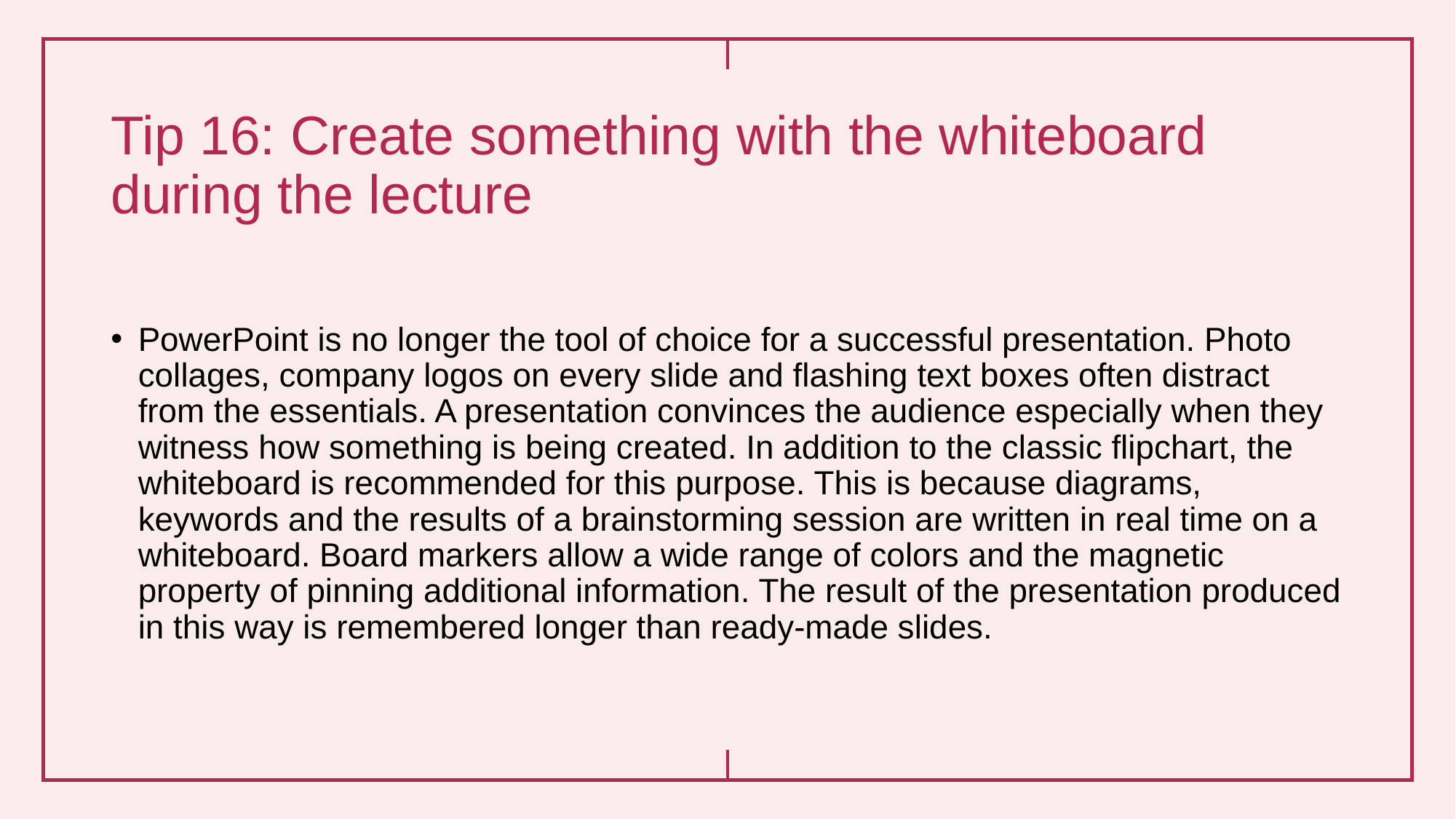

# Tip 16: Create something with the whiteboard during the lecture
PowerPoint is no longer the tool of choice for a successful presentation. Photo collages, company logos on every slide and flashing text boxes often distract from the essentials. A presentation convinces the audience especially when they witness how something is being created. In addition to the classic flipchart, the whiteboard is recommended for this purpose. This is because diagrams, keywords and the results of a brainstorming session are written in real time on a whiteboard. Board markers allow a wide range of colors and the magnetic property of pinning additional information. The result of the presentation produced in this way is remembered longer than ready-made slides.